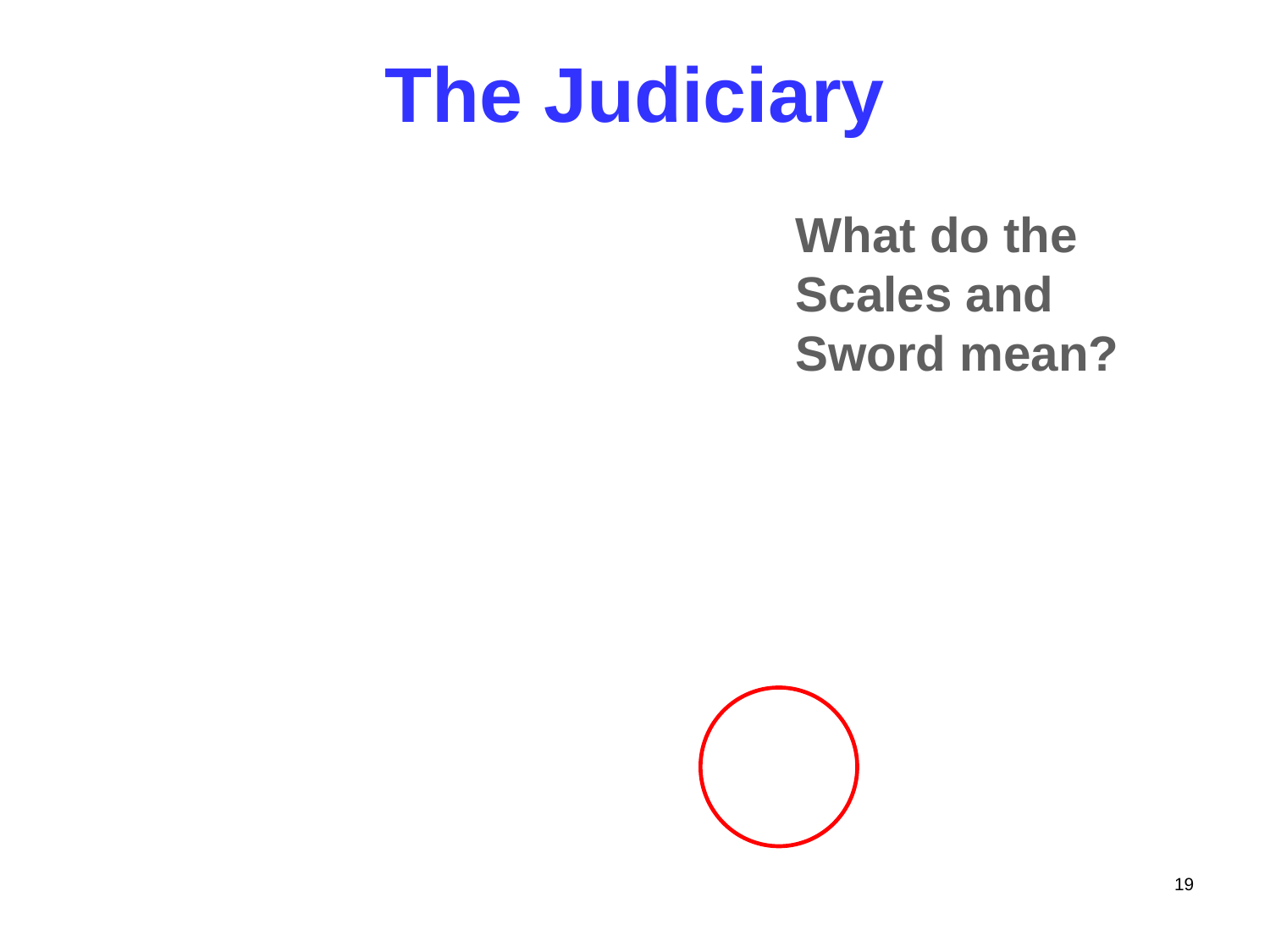

The Judiciary
What do the Scales and Sword mean?

19